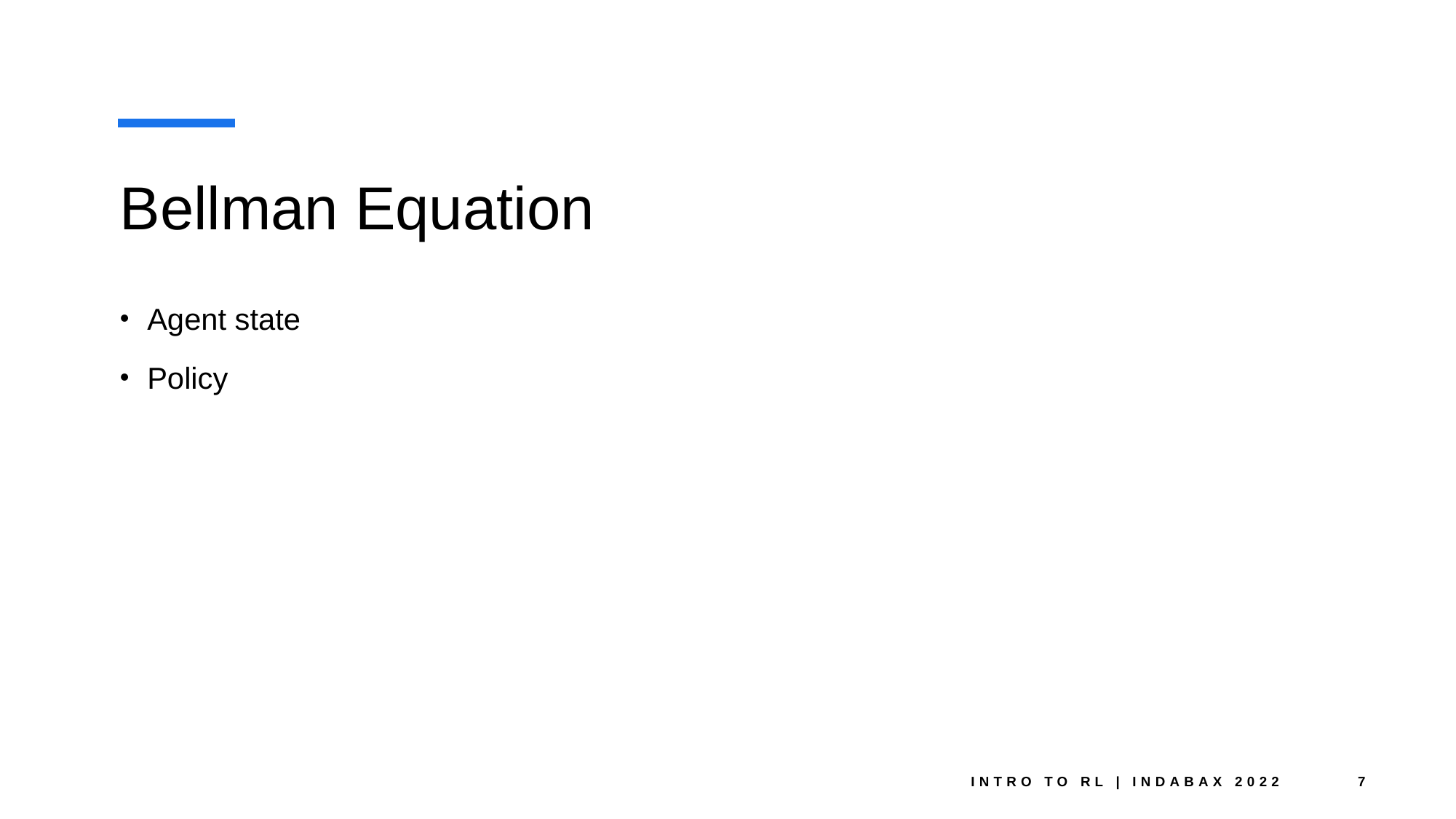

# Bellman Equation
Agent state
Policy

Intro to RL | indabax 2022
7